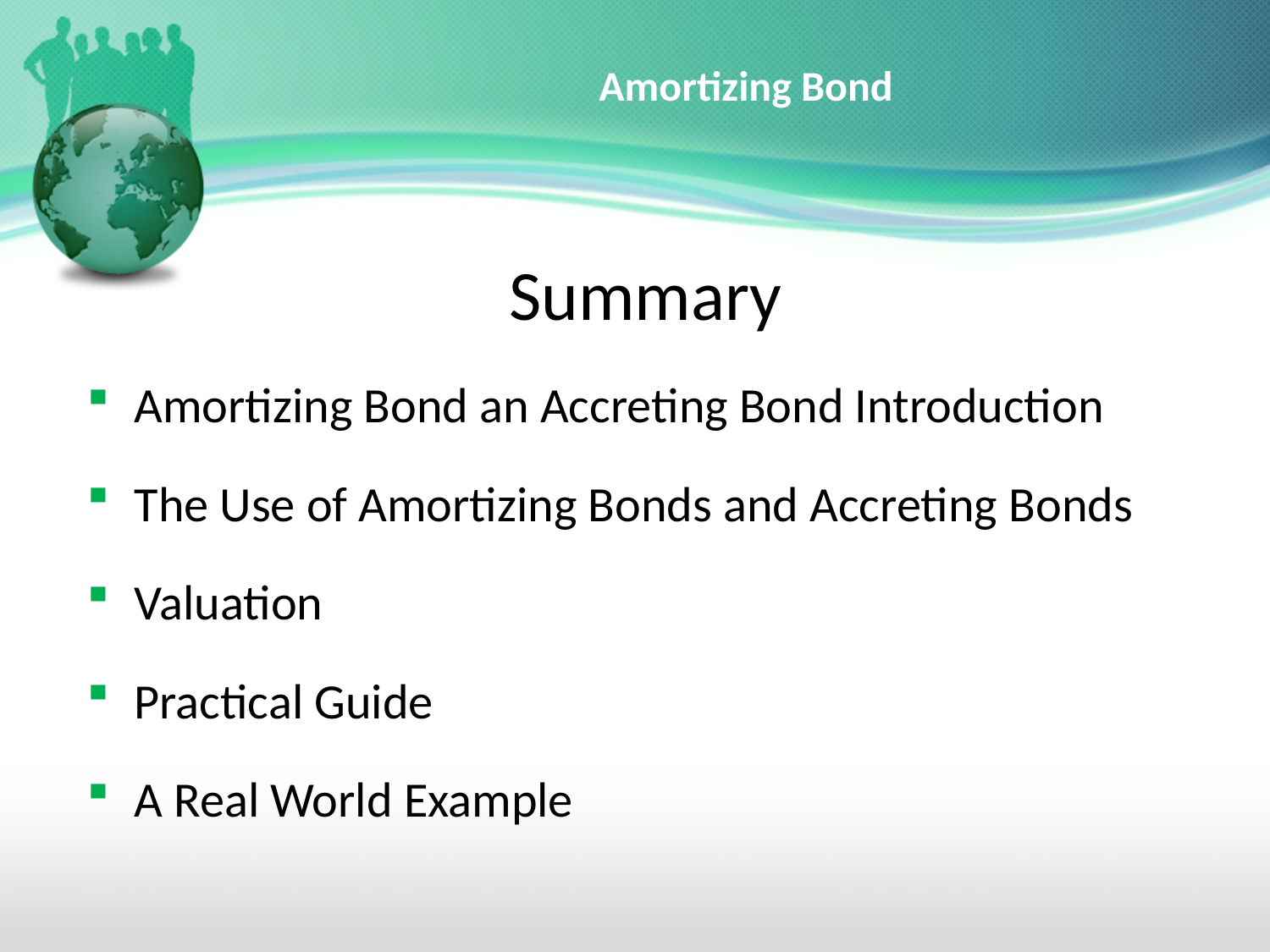

# Amortizing Bond
Summary
Amortizing Bond an Accreting Bond Introduction
The Use of Amortizing Bonds and Accreting Bonds
Valuation
Practical Guide
A Real World Example